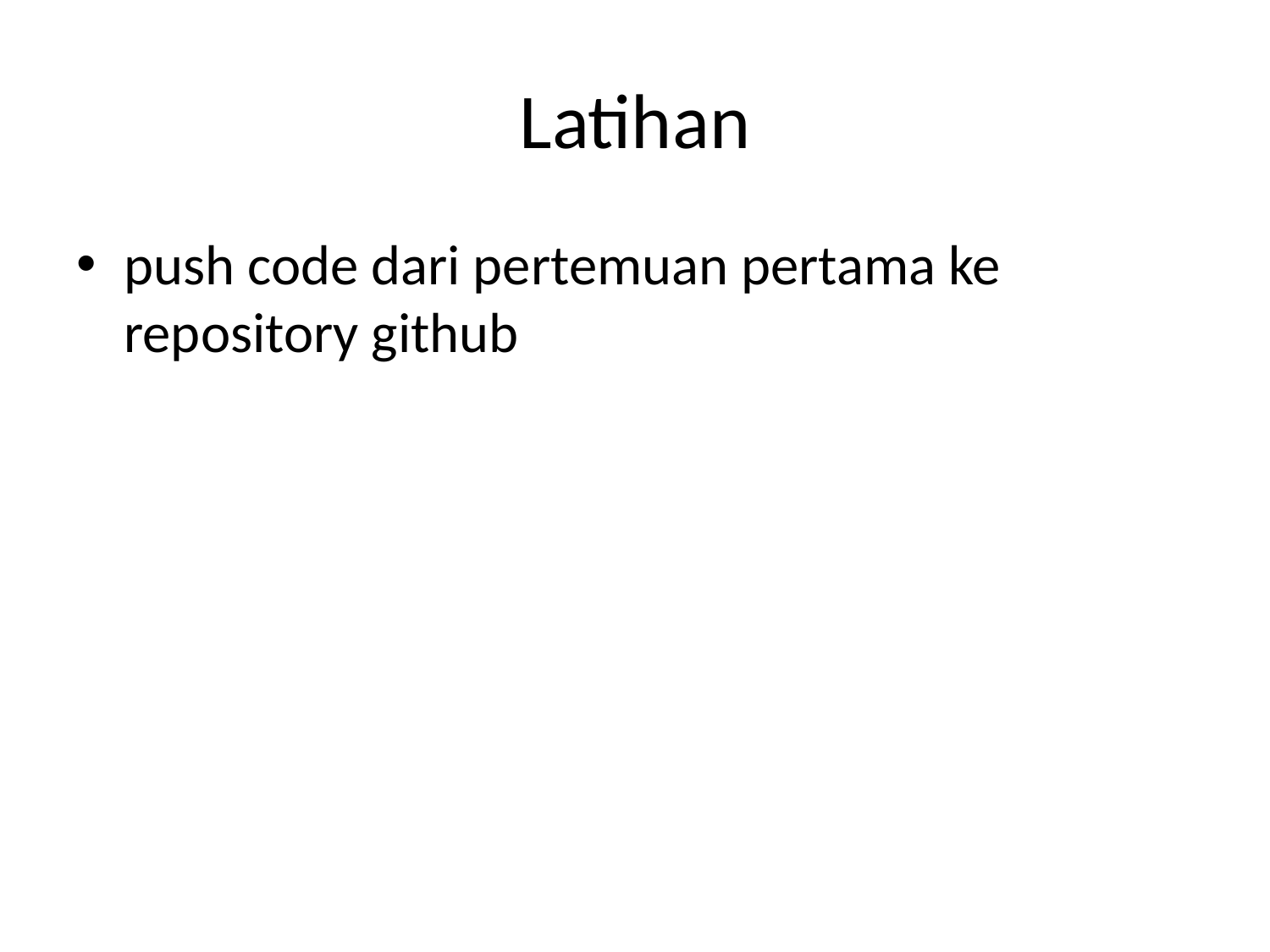

# Latihan
push code dari pertemuan pertama ke repository github